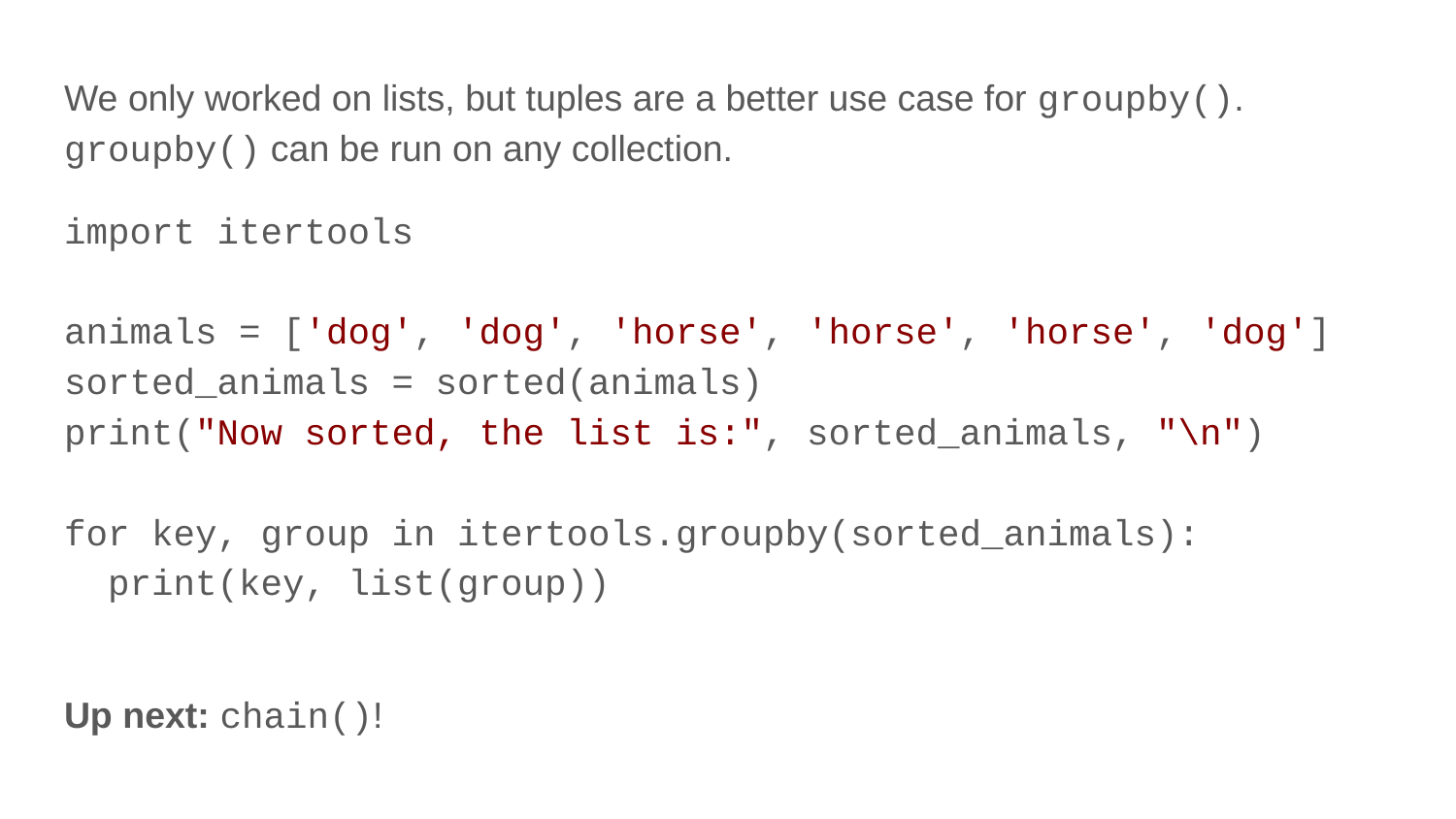

We only worked on lists, but tuples are a better use case for groupby(). groupby() can be run on any collection.
import itertools
animals = ['dog', 'dog', 'horse', 'horse', 'horse', 'dog']
sorted_animals = sorted(animals)
print("Now sorted, the list is:", sorted_animals, "\n")
for key, group in itertools.groupby(sorted_animals):
  print(key, list(group))
Up next: chain()!